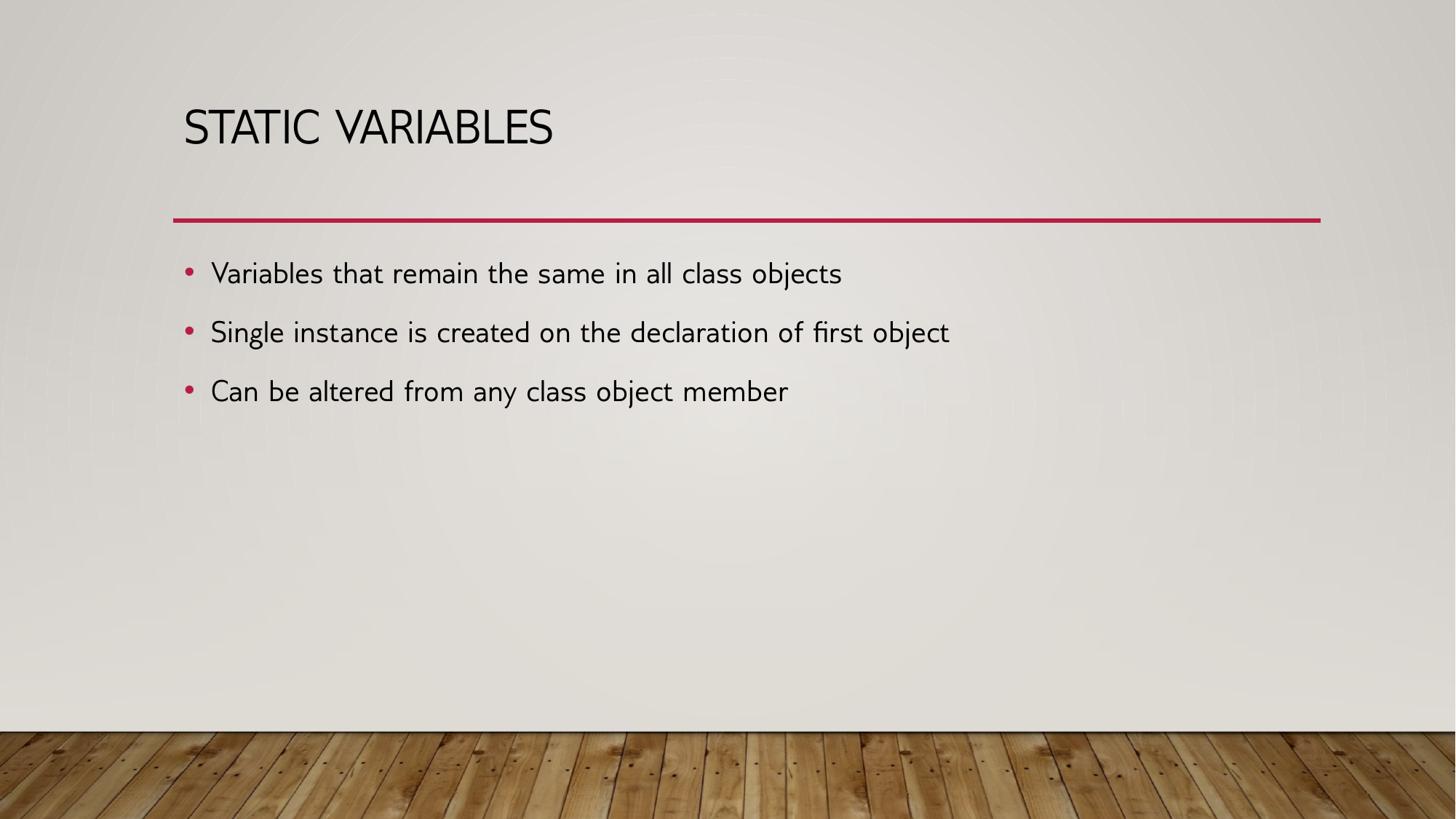

# Static variables
Variables that remain the same in all class objects
Single instance is created on the declaration of first object
Can be altered from any class object member